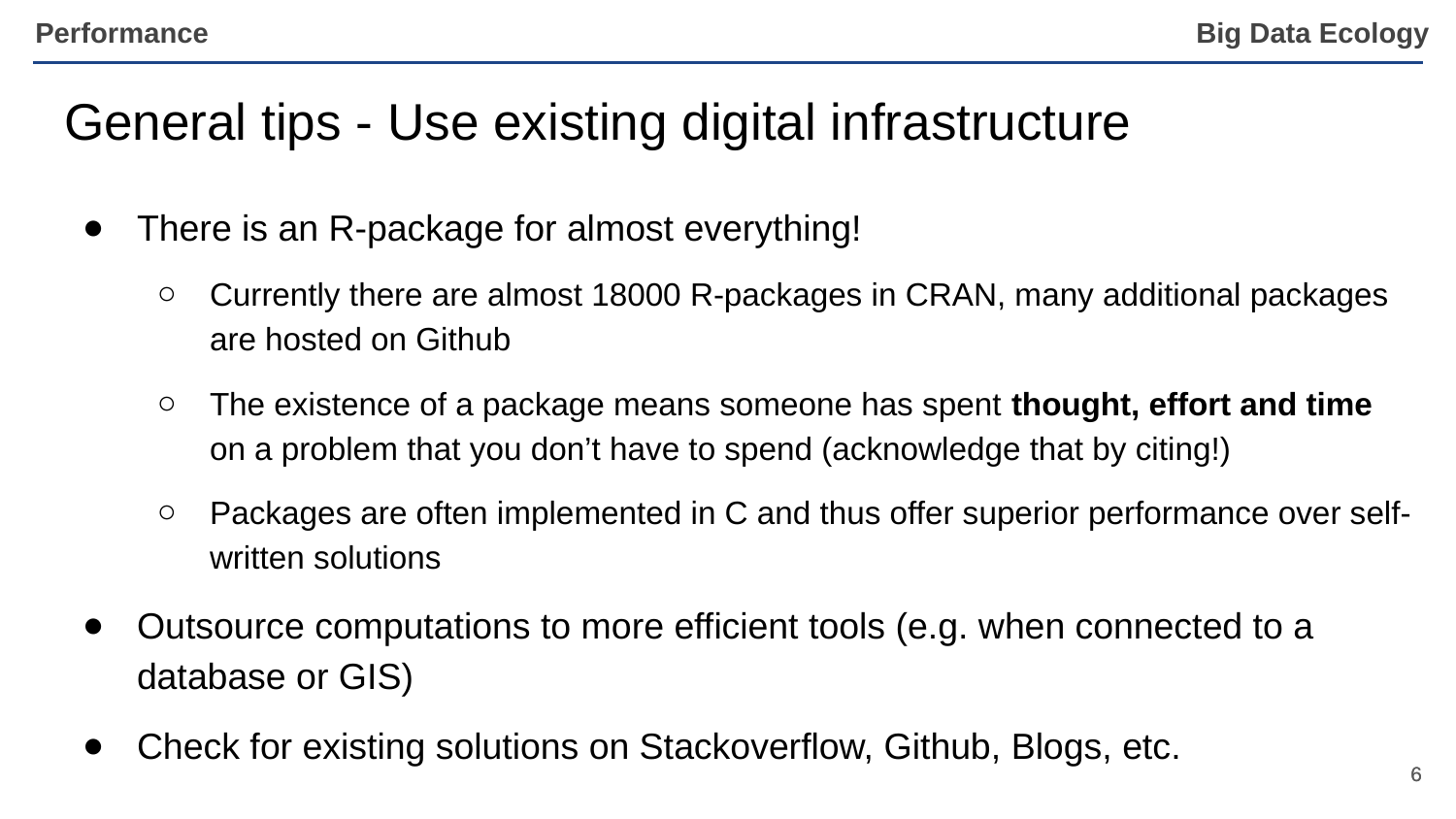

General tips - Use existing digital infrastructure
There is an R-package for almost everything!
Currently there are almost 18000 R-packages in CRAN, many additional packages are hosted on Github
The existence of a package means someone has spent thought, effort and time on a problem that you don’t have to spend (acknowledge that by citing!)
Packages are often implemented in C and thus offer superior performance over self-written solutions
Outsource computations to more efficient tools (e.g. when connected to a database or GIS)
Check for existing solutions on Stackoverflow, Github, Blogs, etc.